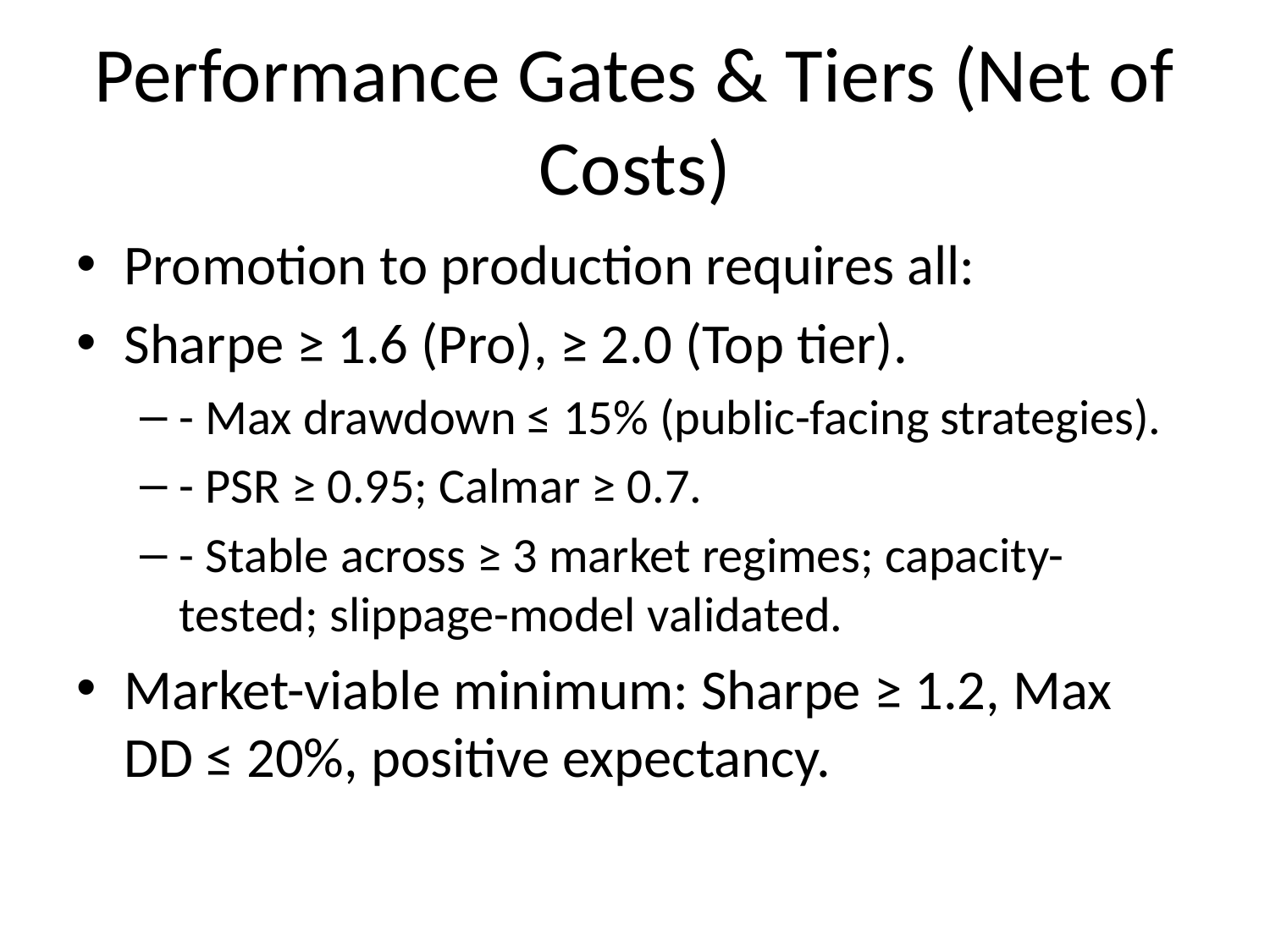

# Performance Gates & Tiers (Net of Costs)
Promotion to production requires all:
Sharpe ≥ 1.6 (Pro), ≥ 2.0 (Top tier).
- Max drawdown ≤ 15% (public-facing strategies).
- PSR ≥ 0.95; Calmar ≥ 0.7.
- Stable across ≥ 3 market regimes; capacity-tested; slippage-model validated.
Market-viable minimum: Sharpe ≥ 1.2, Max DD ≤ 20%, positive expectancy.